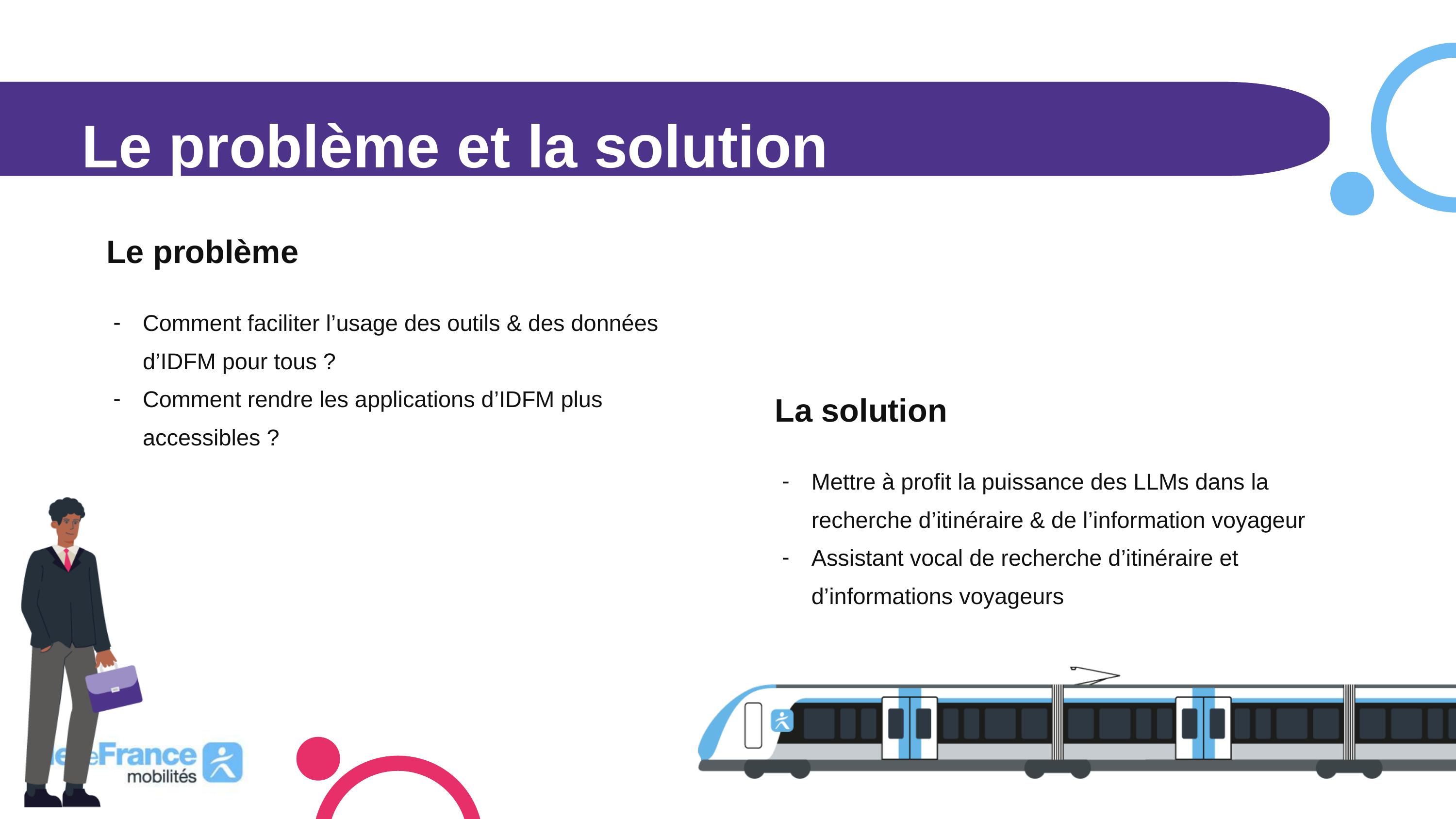

Le problème et la solution

Le problème
Comment faciliter l’usage des outils & des données d’IDFM pour tous ?
Comment rendre les applications d’IDFM plus accessibles ?

La solution
Mettre à profit la puissance des LLMs dans la recherche d’itinéraire & de l’information voyageur
Assistant vocal de recherche d’itinéraire et d’informations voyageurs